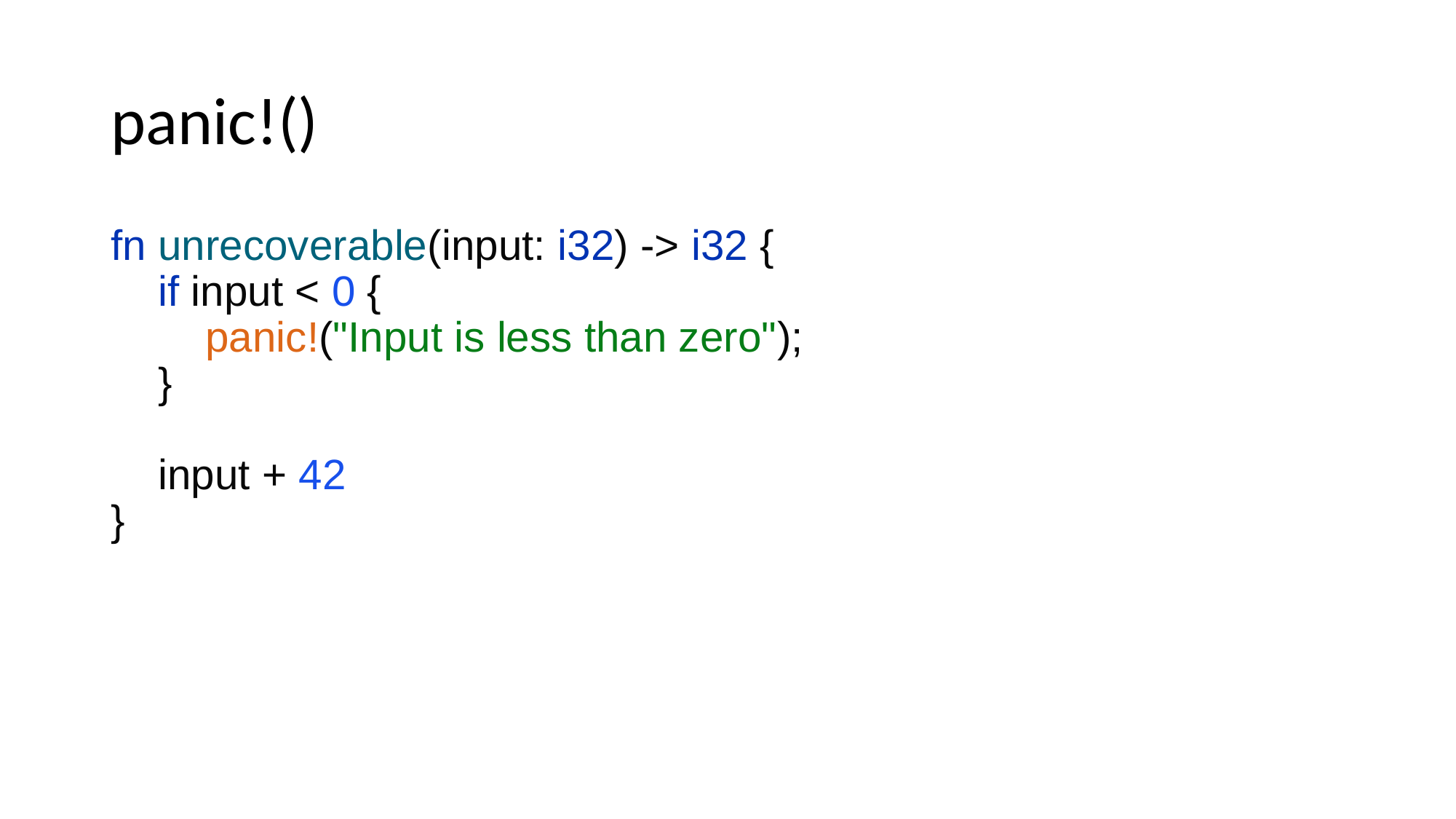

# panic!()
fn unrecoverable(input: i32) -> i32 {
    if input < 0 {
        panic!("Input is less than zero");
    }
    input + 42
}